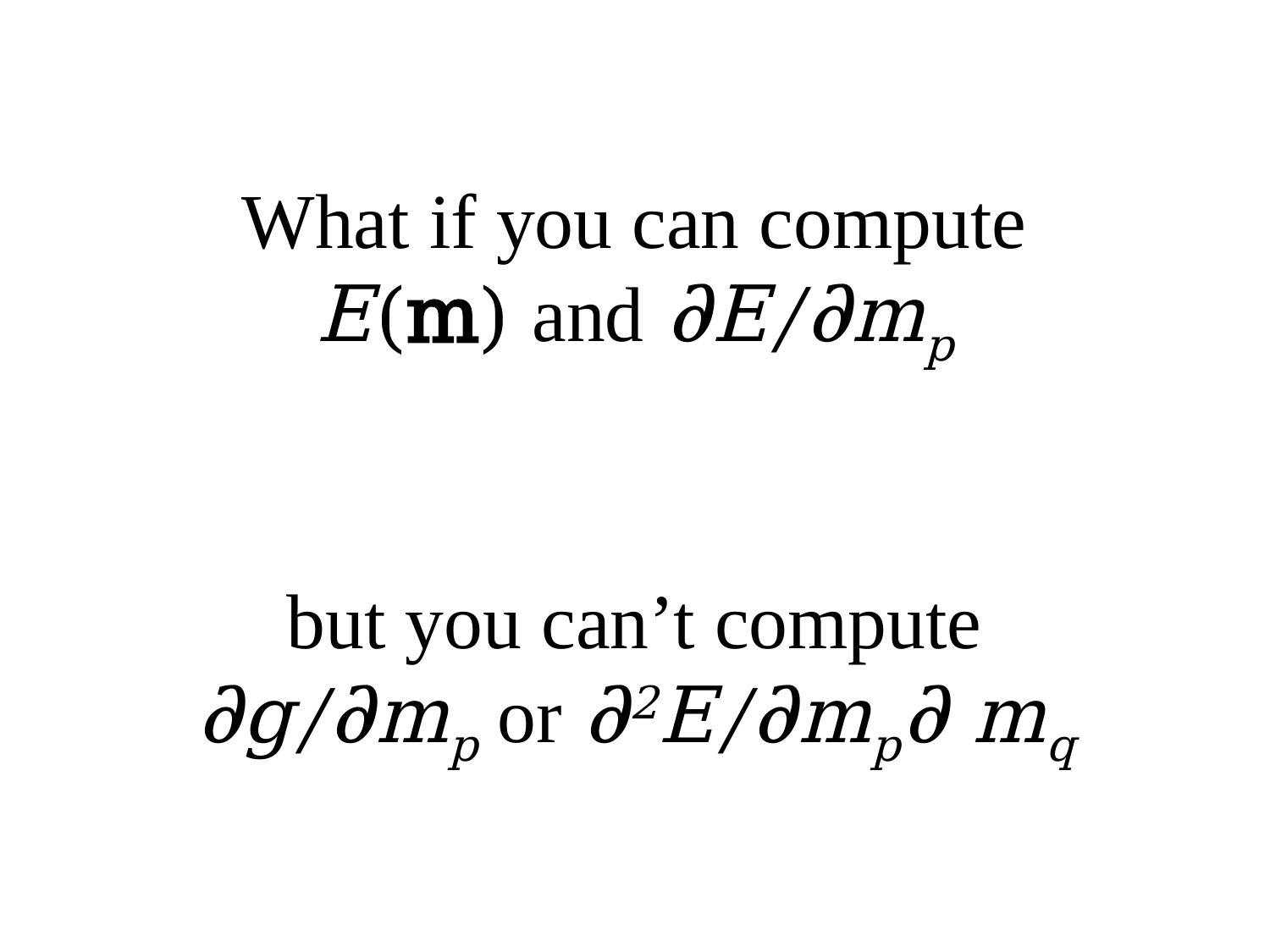

# What if you can compute E(m) and ∂E/∂mp but you can’t compute ∂g/∂mp or ∂2E/∂mp∂ mq